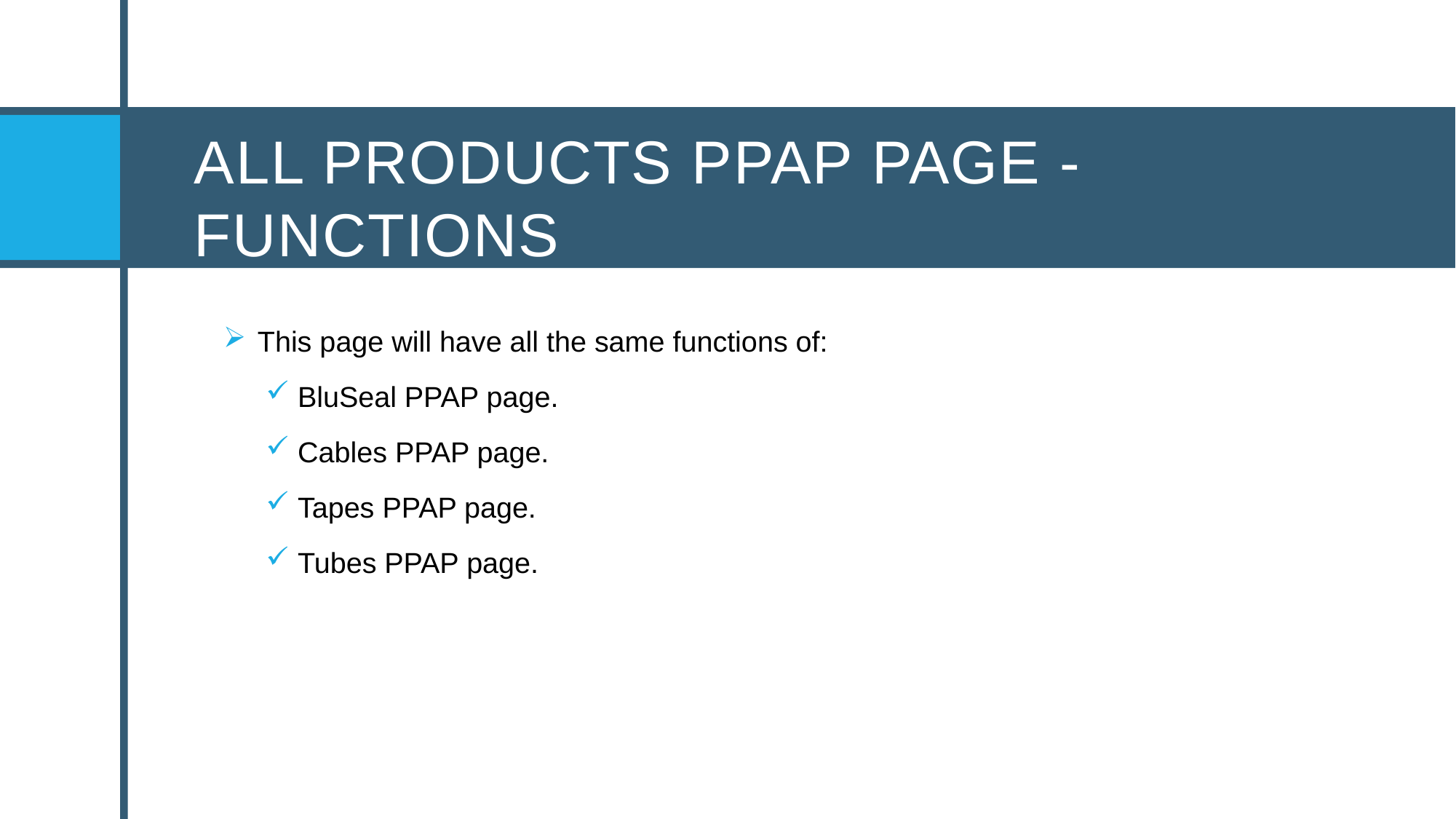

# ALL PRODUCTS PPAP Page - Functions
This page will have all the same functions of:
 BluSeal PPAP page.
 Cables PPAP page.
 Tapes PPAP page.
 Tubes PPAP page.